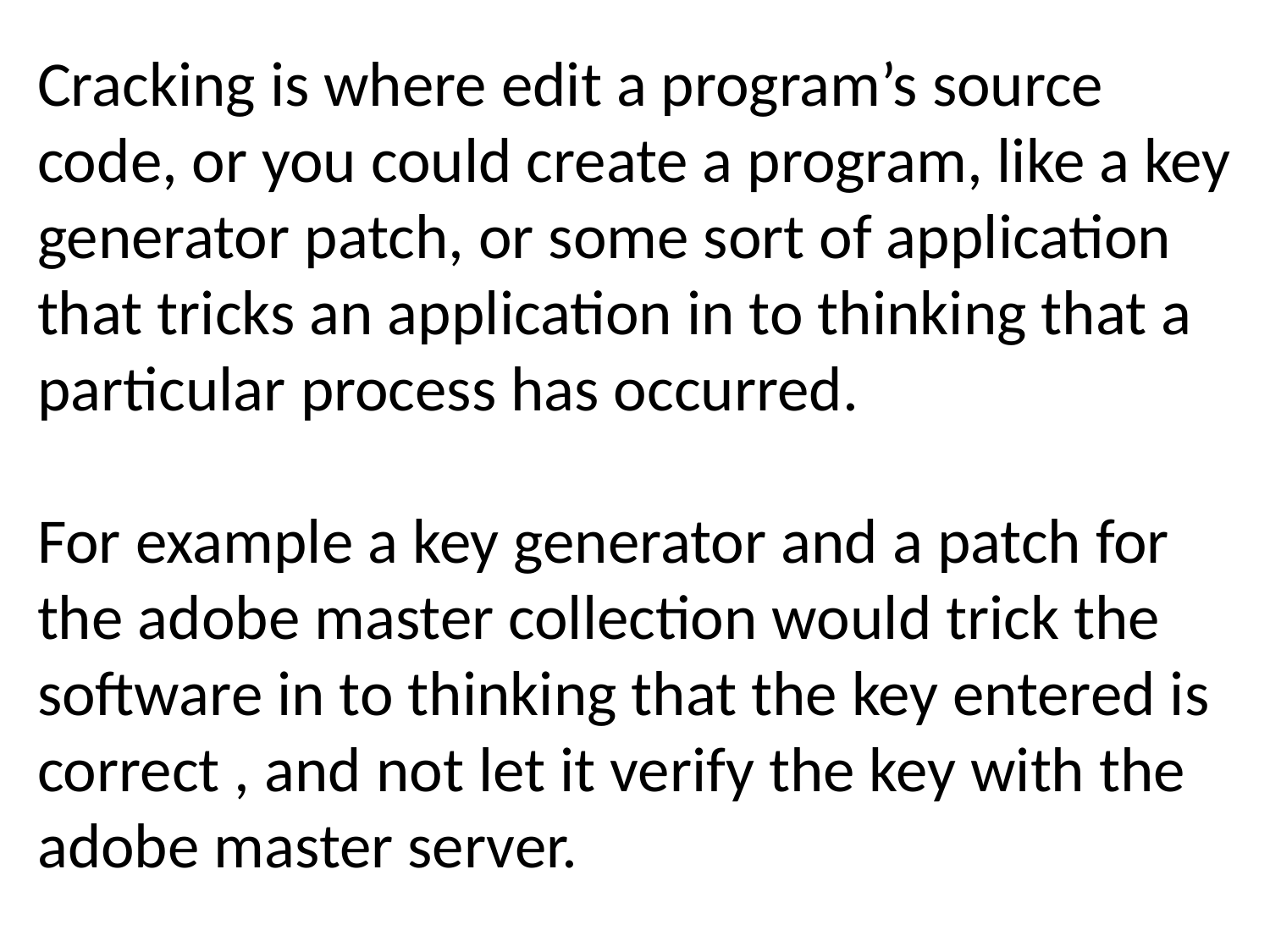

Cracking is where edit a program’s source code, or you could create a program, like a key generator patch, or some sort of application that tricks an application in to thinking that a particular process has occurred.

For example a key generator and a patch for the adobe master collection would trick the software in to thinking that the key entered is correct , and not let it verify the key with the adobe master server.